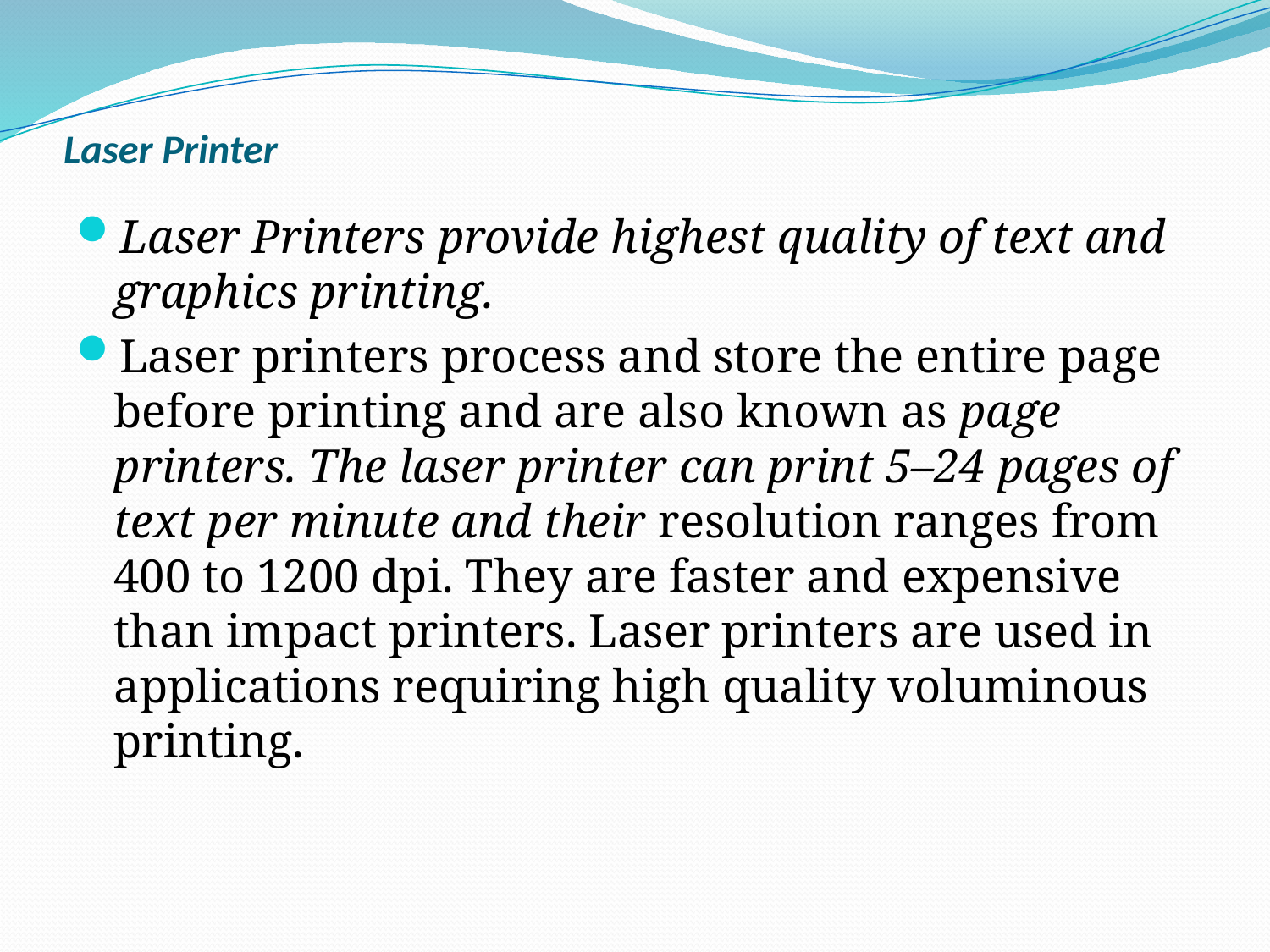

# Laser Printer
Laser Printers provide highest quality of text and graphics printing.
Laser printers process and store the entire page before printing and are also known as page printers. The laser printer can print 5–24 pages of text per minute and their resolution ranges from 400 to 1200 dpi. They are faster and expensive than impact printers. Laser printers are used in applications requiring high quality voluminous printing.